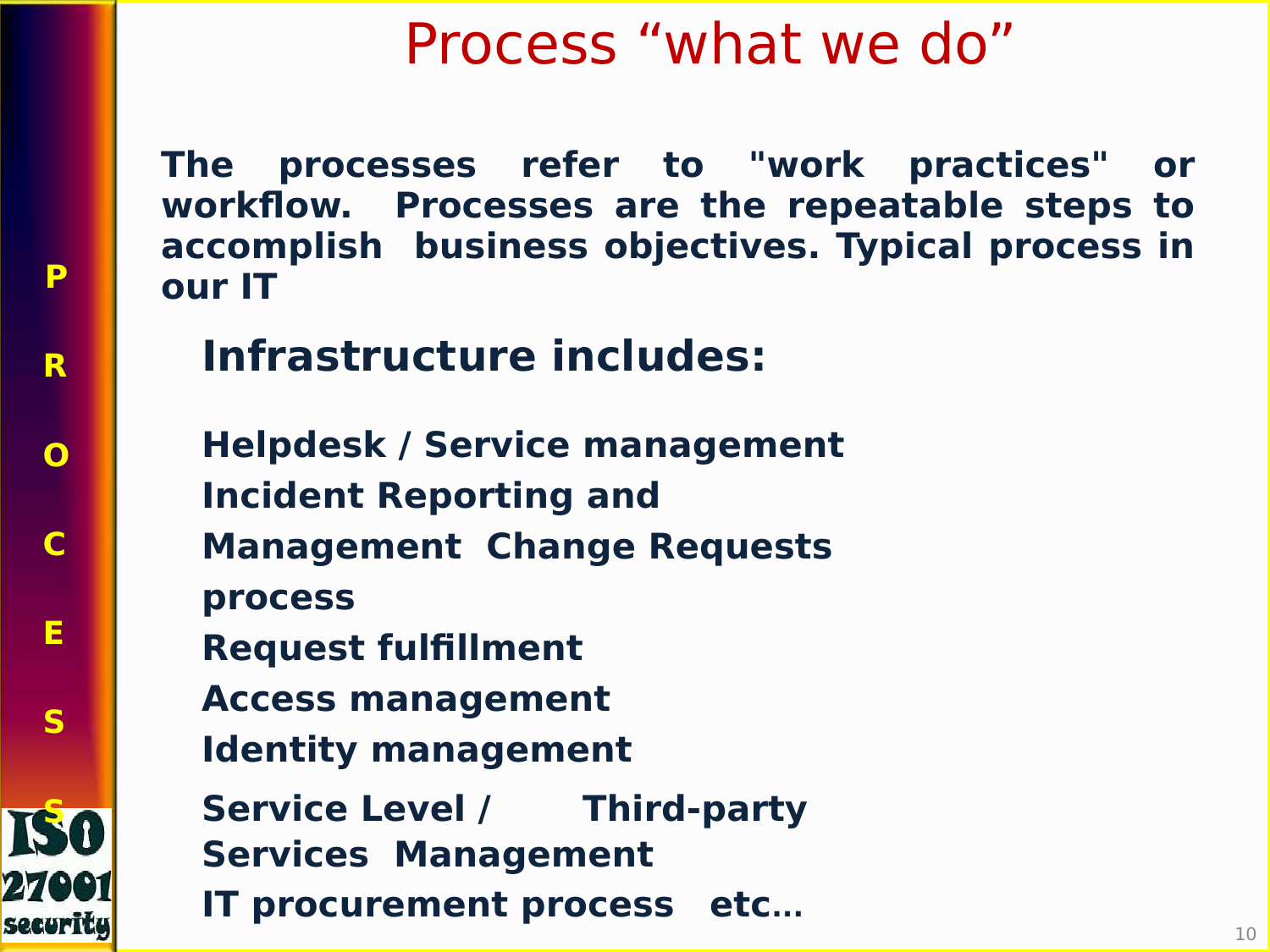

# Process “what we do”
The processes refer to "work practices" or workflow.  Processes are the repeatable steps to accomplish  business objectives. Typical process in our IT
P  R  O  C  E  S  S
Infrastructure includes:
Helpdesk / Service management  Incident Reporting and Management  Change Requests process
Request fulfillment  Access management  Identity management
Service Level /	Third-party Services  Management
IT procurement process	etc...
10